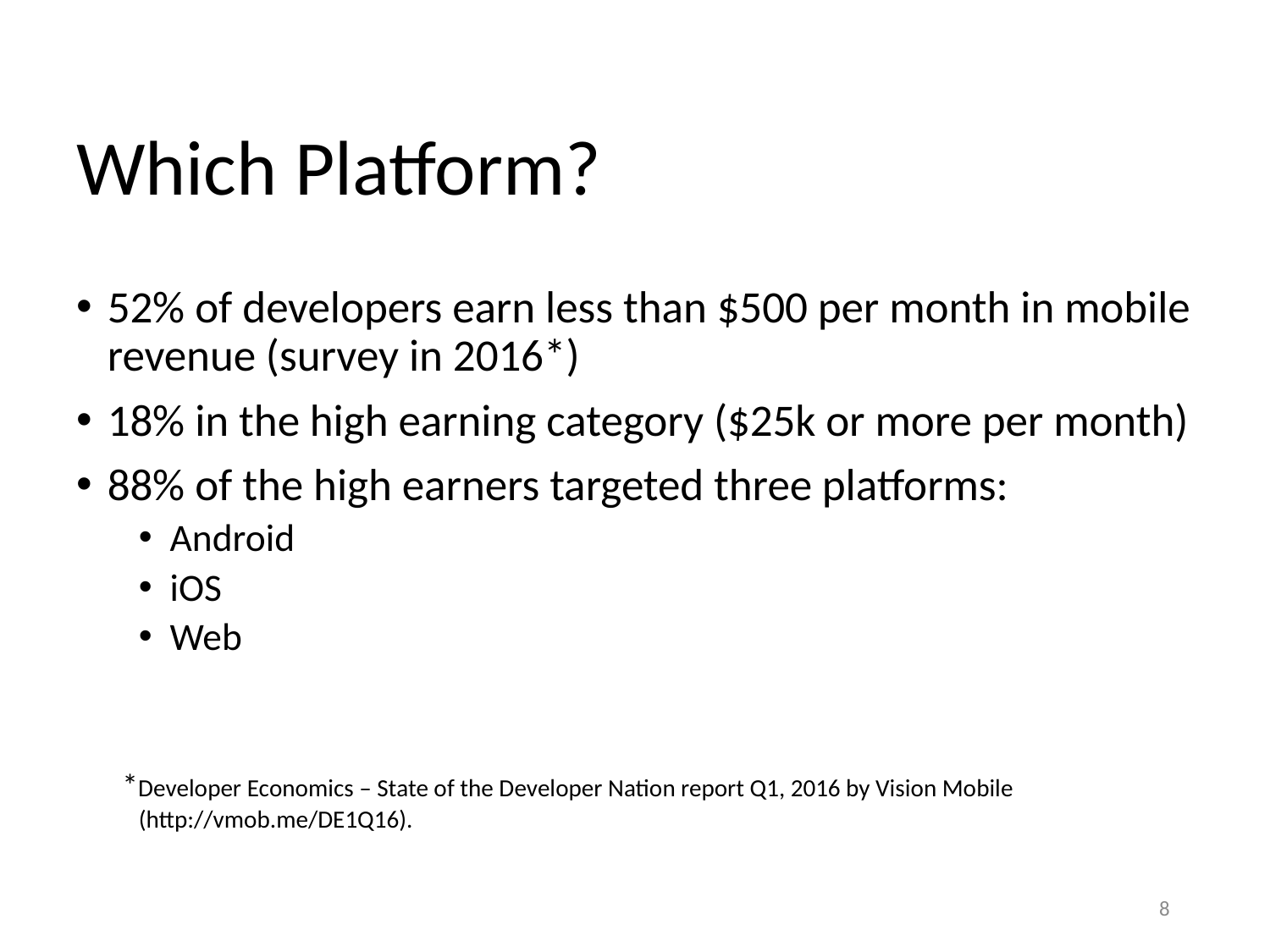

# Which Platform?
52% of developers earn less than $500 per month in mobile revenue (survey in 2016*)
18% in the high earning category ($25k or more per month)
88% of the high earners targeted three platforms:
Android
iOS
Web
*Developer Economics – State of the Developer Nation report Q1, 2016 by Vision Mobile
   (http://vmob.me/DE1Q16).
8